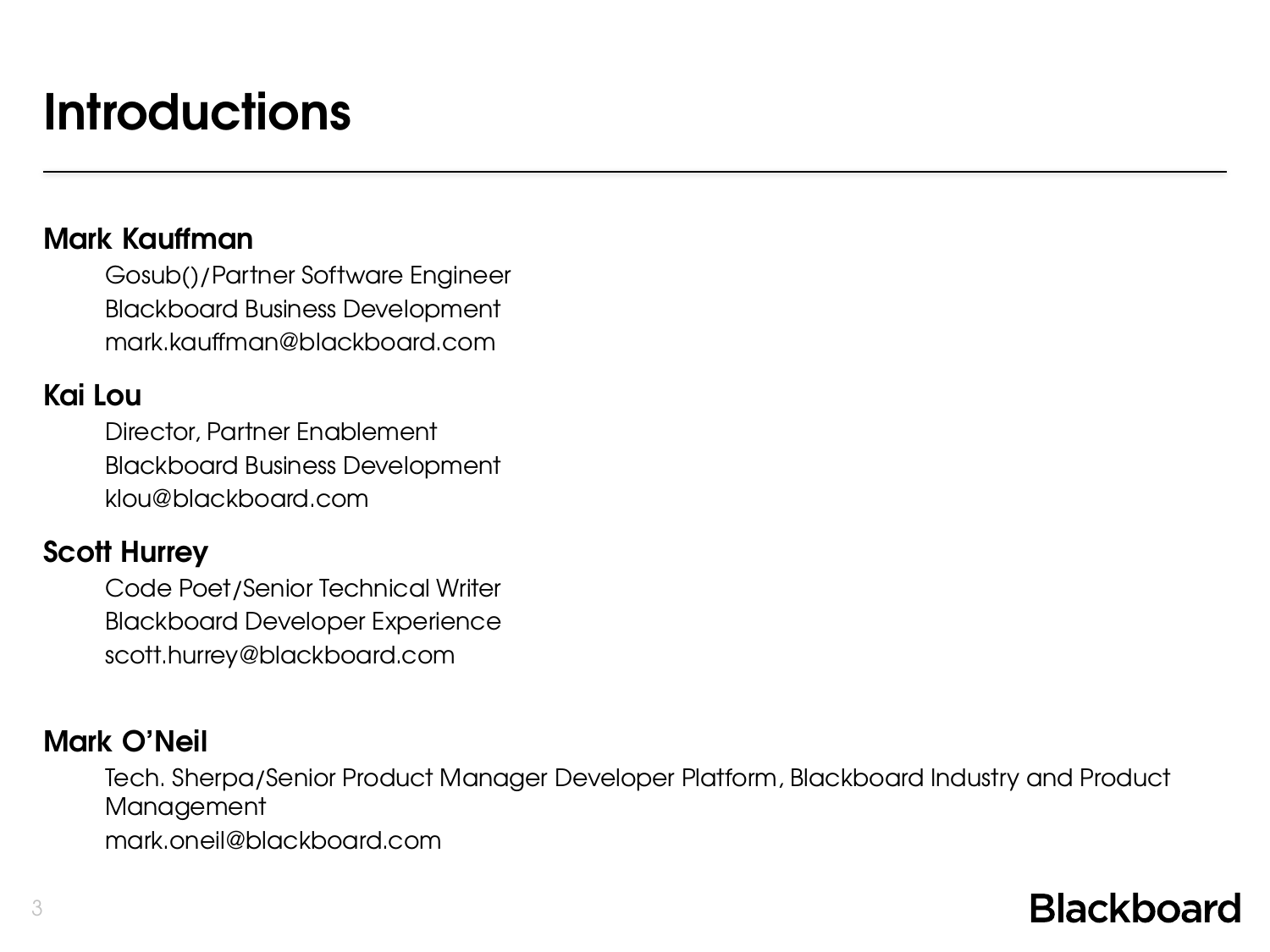

# Introductions
Mark Kauffman
Gosub()/Partner Software Engineer
Blackboard Business Development
mark.kauffman@blackboard.com
Kai Lou
Director, Partner Enablement
Blackboard Business Development
klou@blackboard.com
Scott Hurrey
Code Poet/Senior Technical Writer
Blackboard Developer Experience
scott.hurrey@blackboard.com

Mark O’Neil
Tech. Sherpa/Senior Product Manager Developer Platform, Blackboard Industry and Product Management
mark.oneil@blackboard.com
3